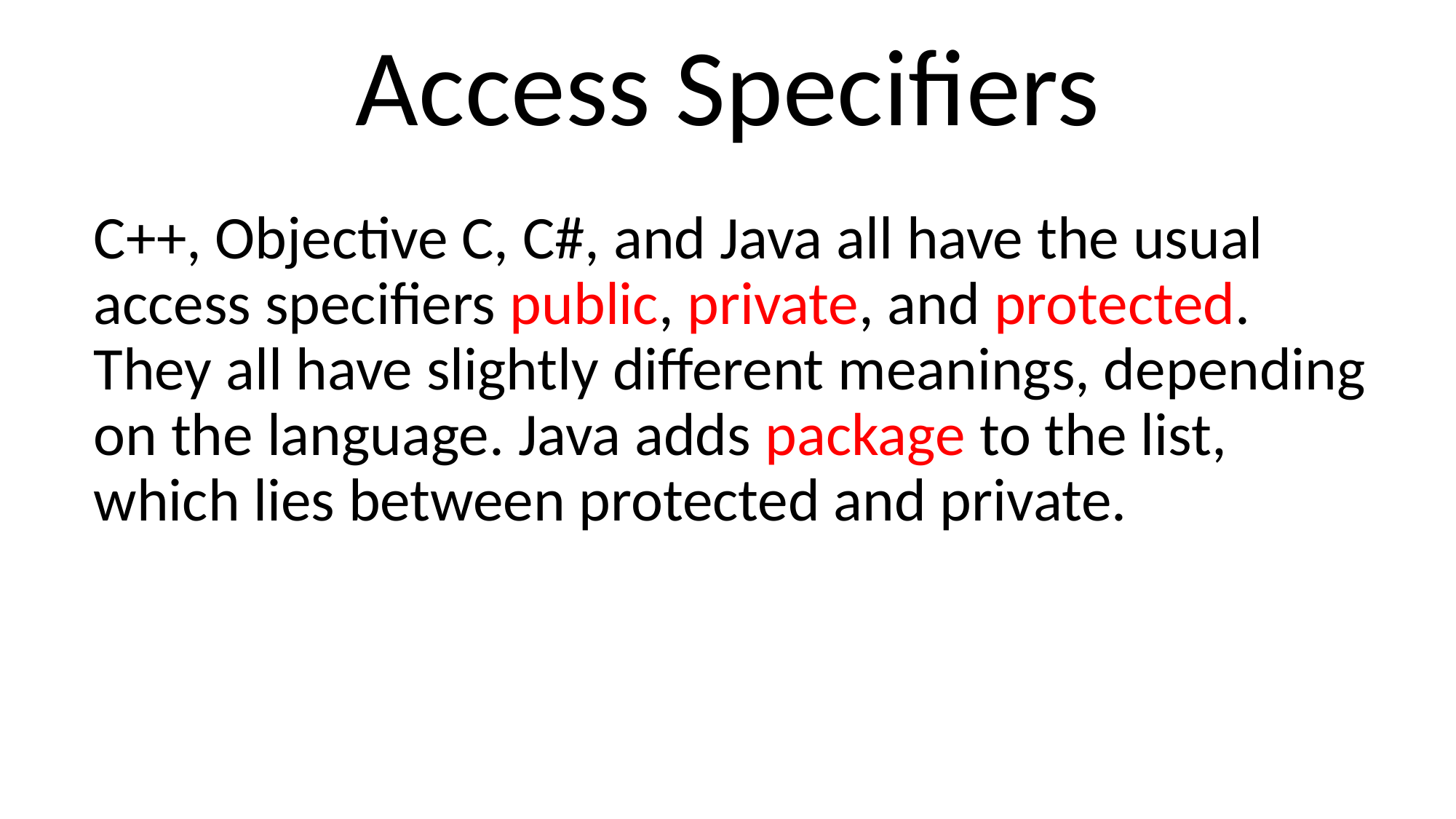

# Access Specifiers
C++, Objective C, C#, and Java all have the usual access specifiers public, private, and protected. They all have slightly different meanings, depending on the language. Java adds package to the list, which lies between protected and private.